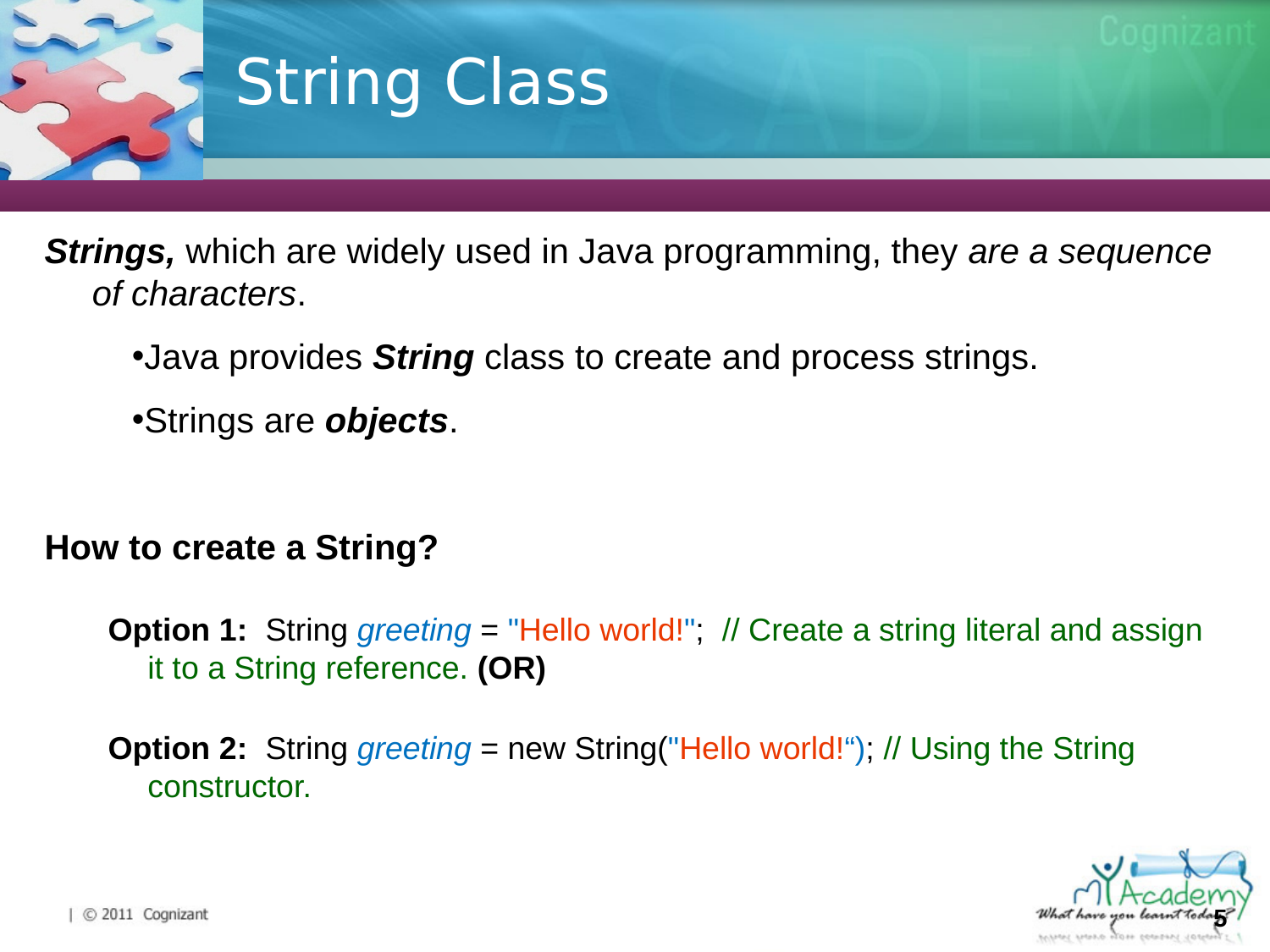

# String Class
Strings, which are widely used in Java programming, they are a sequence of characters.
Java provides String class to create and process strings.
Strings are objects.

How to create a String?
Option 1:  String greeting = "Hello world!";  // Create a string literal and assign it to a String reference. (OR)
Option 2:  String greeting = new String("Hello world!“); // Using the String constructor.
5